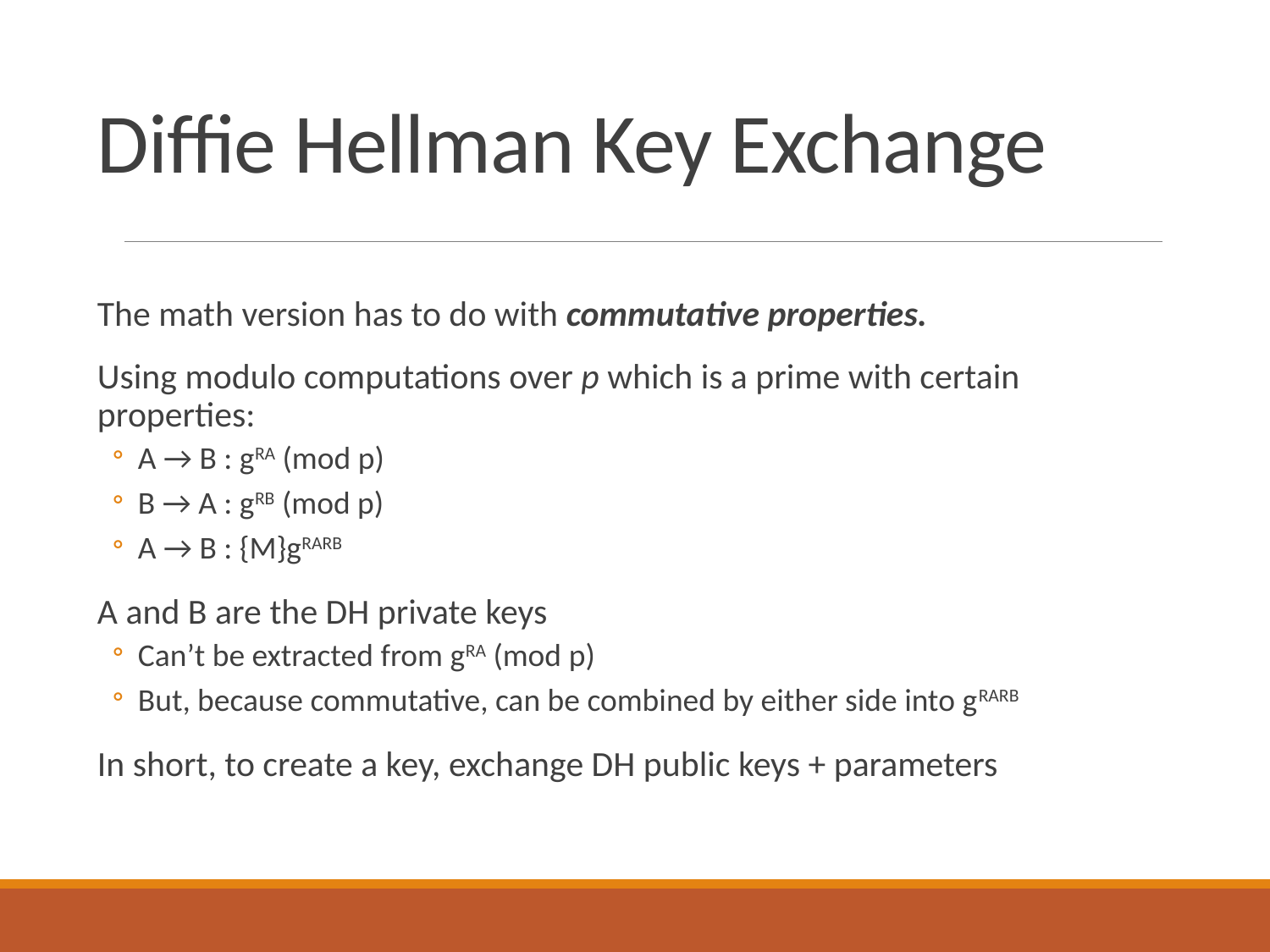

# Diffie Hellman Key Exchange

The math version has to do with commutative properties.
Using modulo computations over p which is a prime with certain properties:
A → B : gRA (mod p)
B → A : gRB (mod p)
A → B : {M}gRARB
A and B are the DH private keys
Can’t be extracted from gRA (mod p)
But, because commutative, can be combined by either side into gRARB
In short, to create a key, exchange DH public keys + parameters